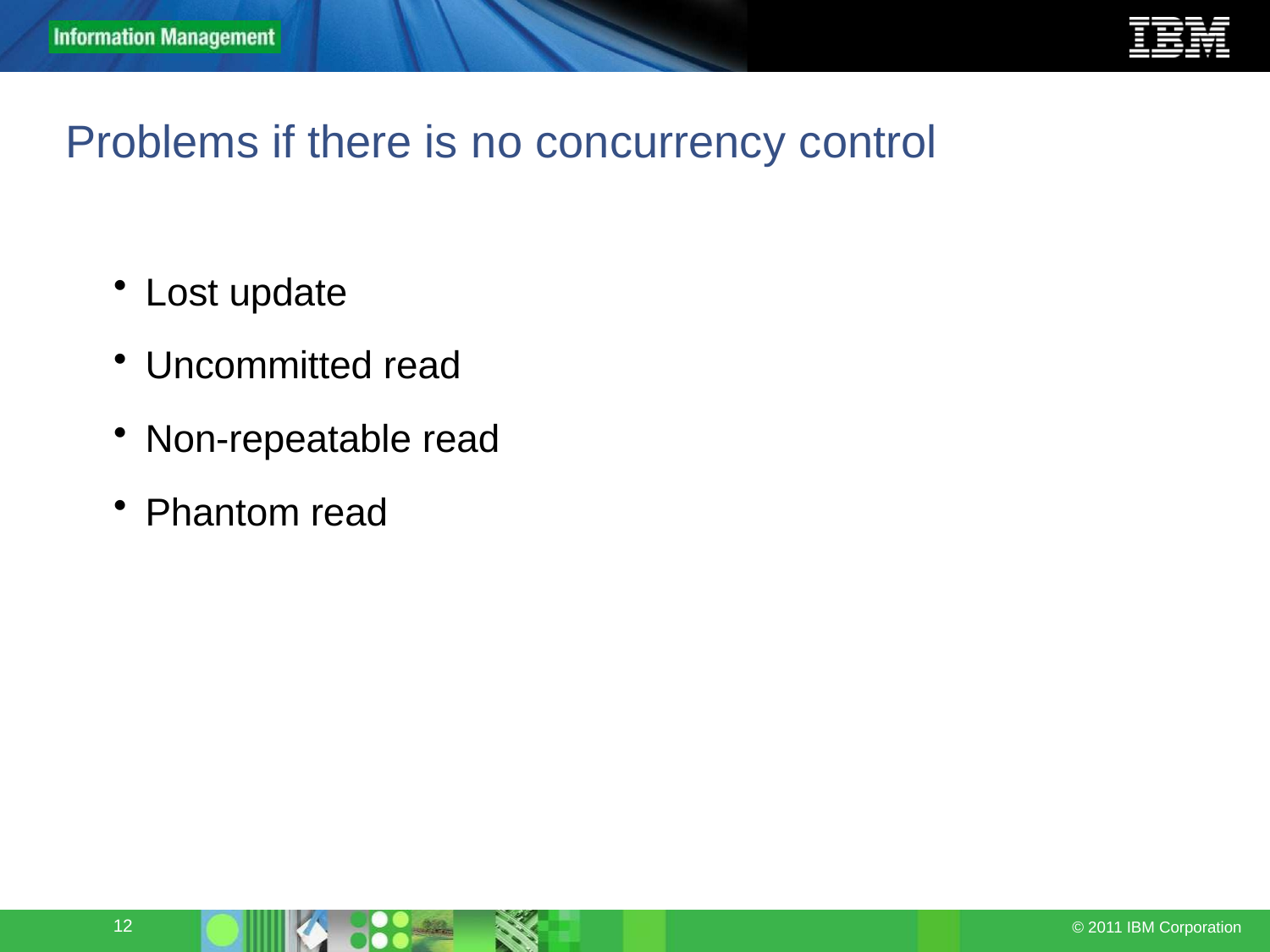

# Problems if there is no concurrency control
Lost update
Uncommitted read
Non-repeatable read
Phantom read
12
© 2011 IBM Corporation